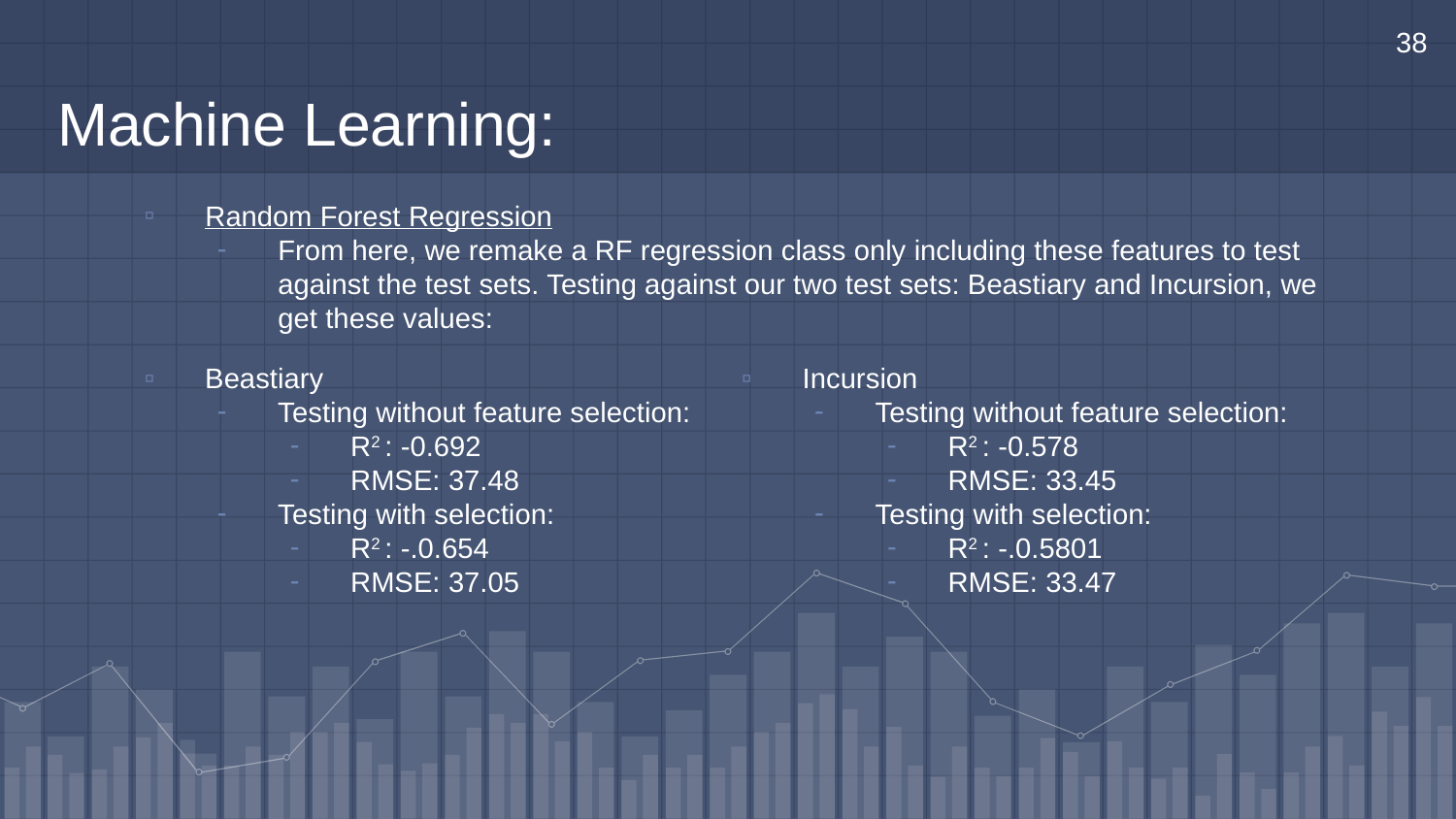

38
# Machine Learning:
Random Forest Regression
From here, we remake a RF regression class only including these features to test against the test sets. Testing against our two test sets: Beastiary and Incursion, we get these values:
Beastiary
Testing without feature selection:
R2 : -0.692
RMSE: 37.48
Testing with selection:
R2 : -.0.654
RMSE: 37.05
Incursion
Testing without feature selection:
R2 : -0.578
RMSE: 33.45
Testing with selection:
R2 : -.0.5801
RMSE: 33.47